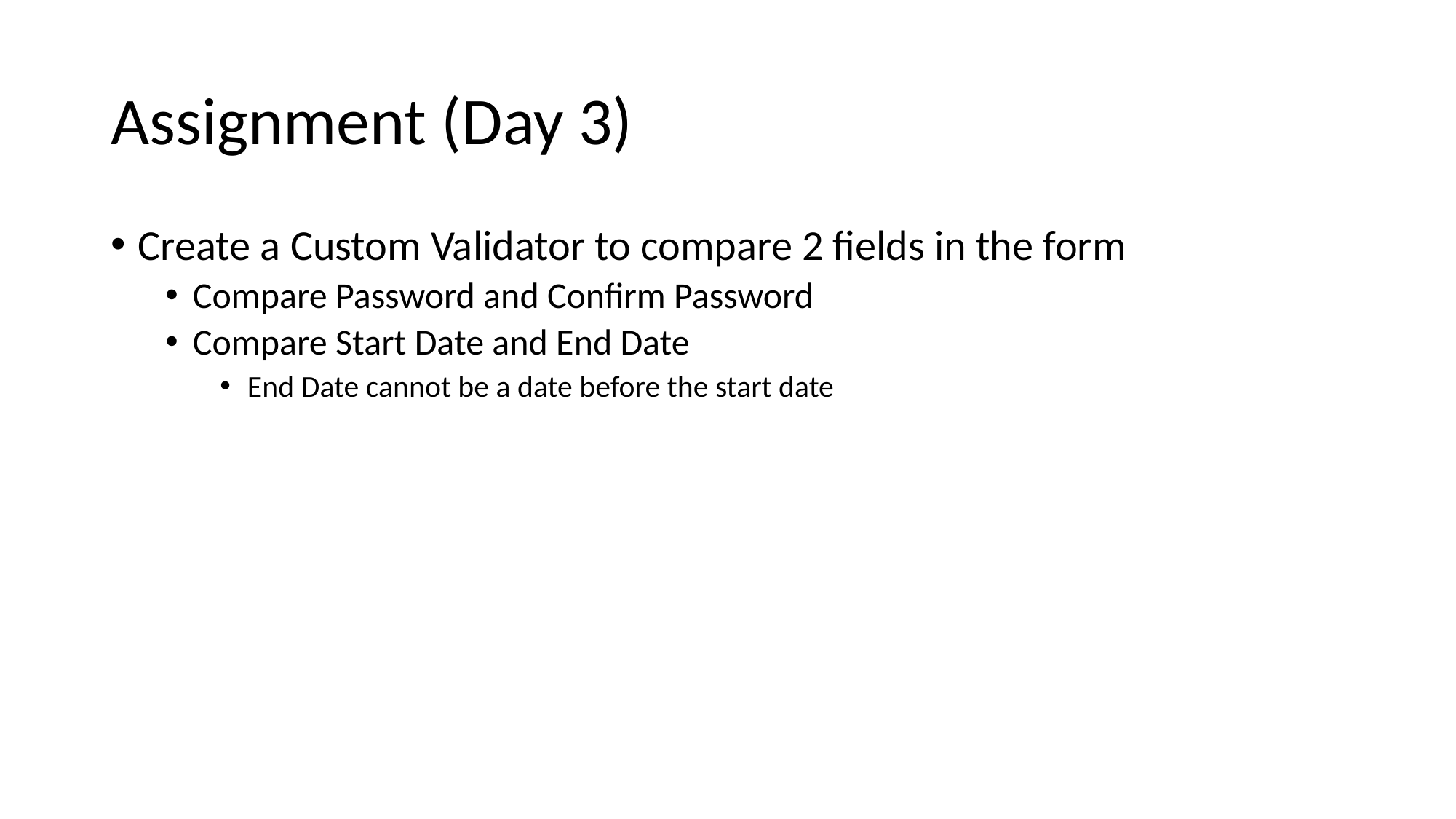

# Assignment (Day 3)
Create a Custom Validator to compare 2 fields in the form
Compare Password and Confirm Password
Compare Start Date and End Date
End Date cannot be a date before the start date